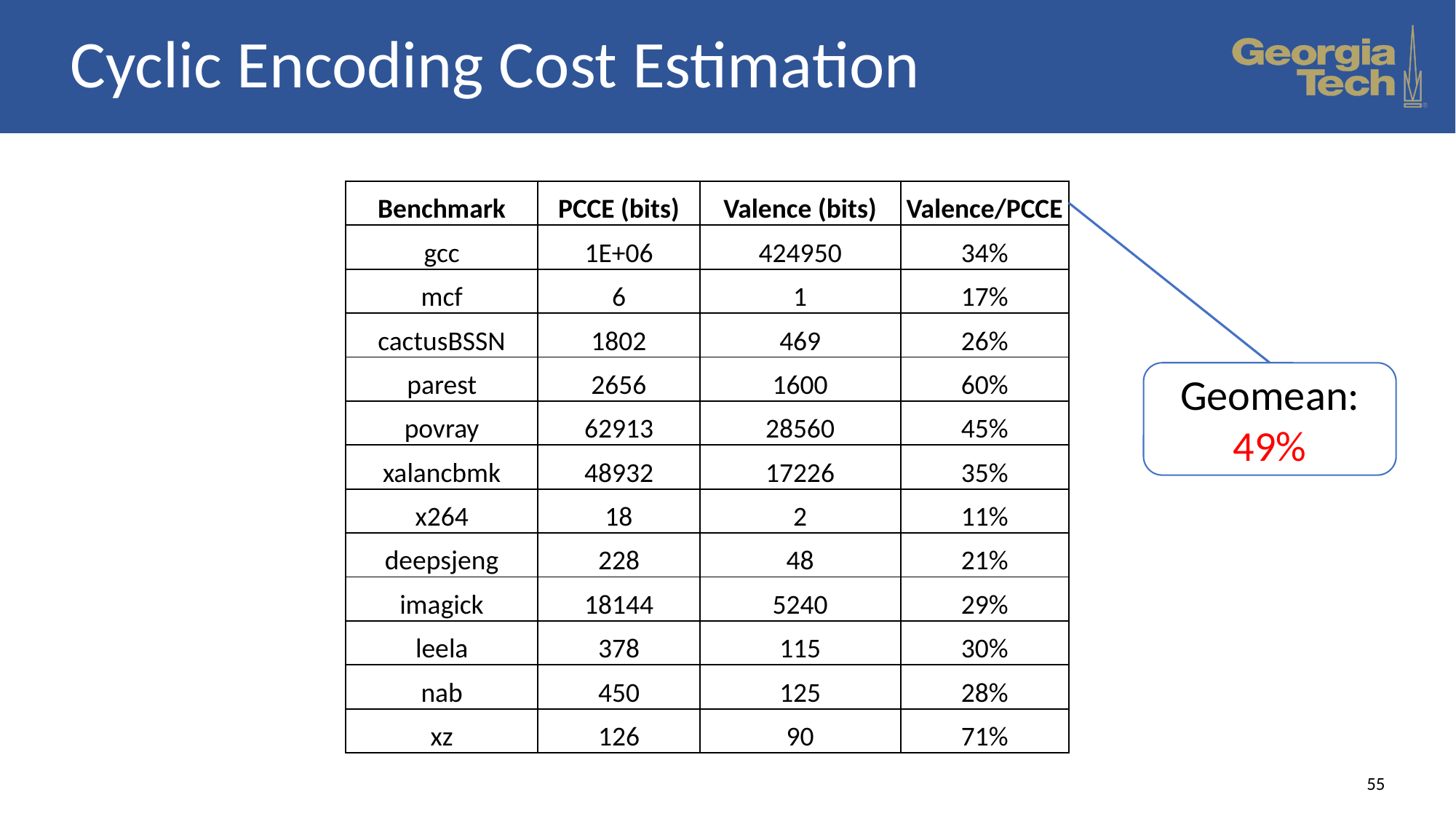

# Cyclic Encoding Cost Estimation
| Benchmark | PCCE (bits) | Valence (bits) | Valence/PCCE |
| --- | --- | --- | --- |
| gcc | 1E+06 | 424950 | 34% |
| mcf | 6 | 1 | 17% |
| cactusBSSN | 1802 | 469 | 26% |
| parest | 2656 | 1600 | 60% |
| povray | 62913 | 28560 | 45% |
| xalancbmk | 48932 | 17226 | 35% |
| x264 | 18 | 2 | 11% |
| deepsjeng | 228 | 48 | 21% |
| imagick | 18144 | 5240 | 29% |
| leela | 378 | 115 | 30% |
| nab | 450 | 125 | 28% |
| xz | 126 | 90 | 71% |
Geomean:
49%
55